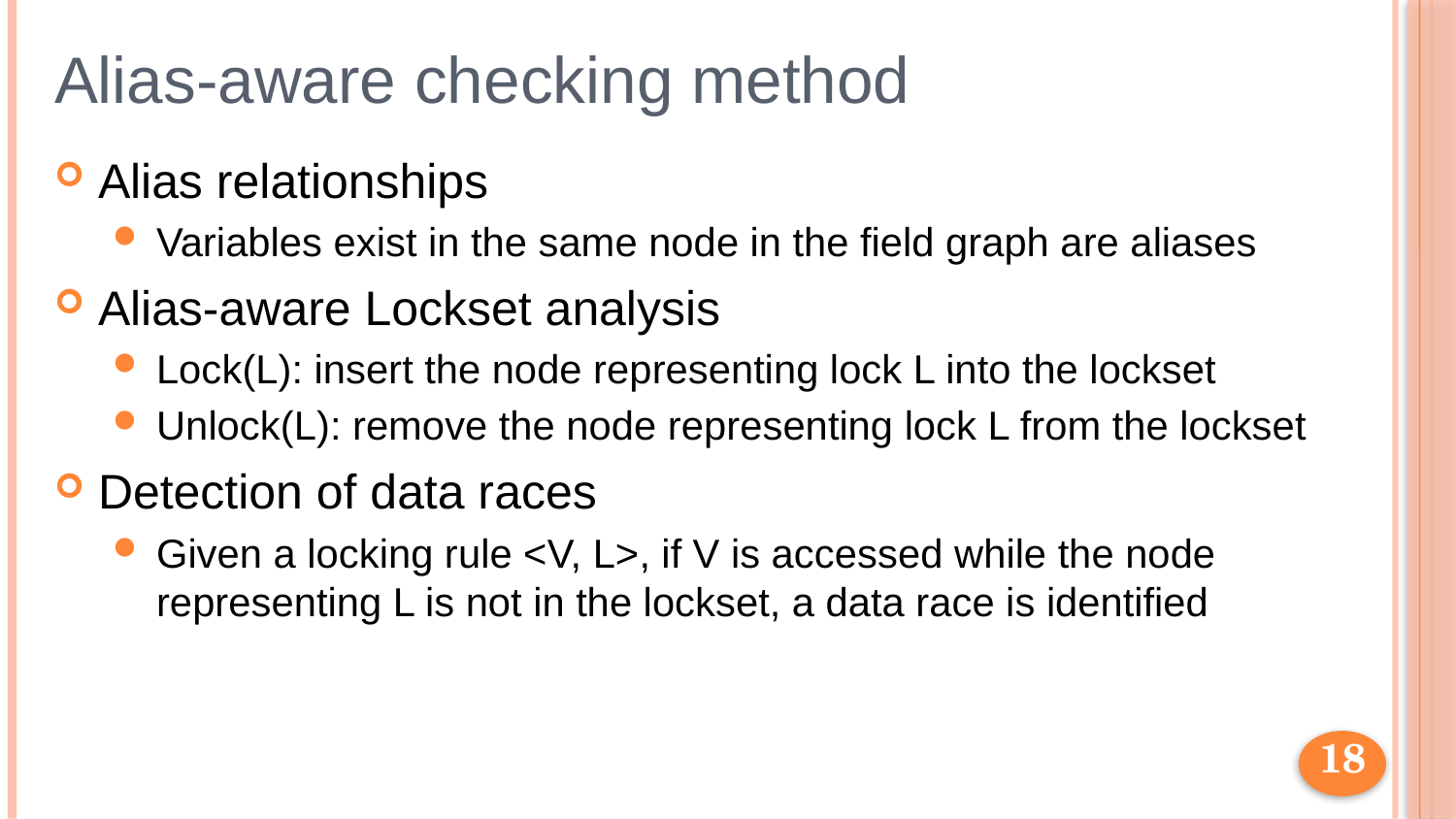

# Alias-aware checking method
Alias relationships
Variables exist in the same node in the field graph are aliases
Alias-aware Lockset analysis
Lock(L): insert the node representing lock L into the lockset
Unlock(L): remove the node representing lock L from the lockset
Detection of data races
Given a locking rule <V, L>, if V is accessed while the node representing L is not in the lockset, a data race is identified

18